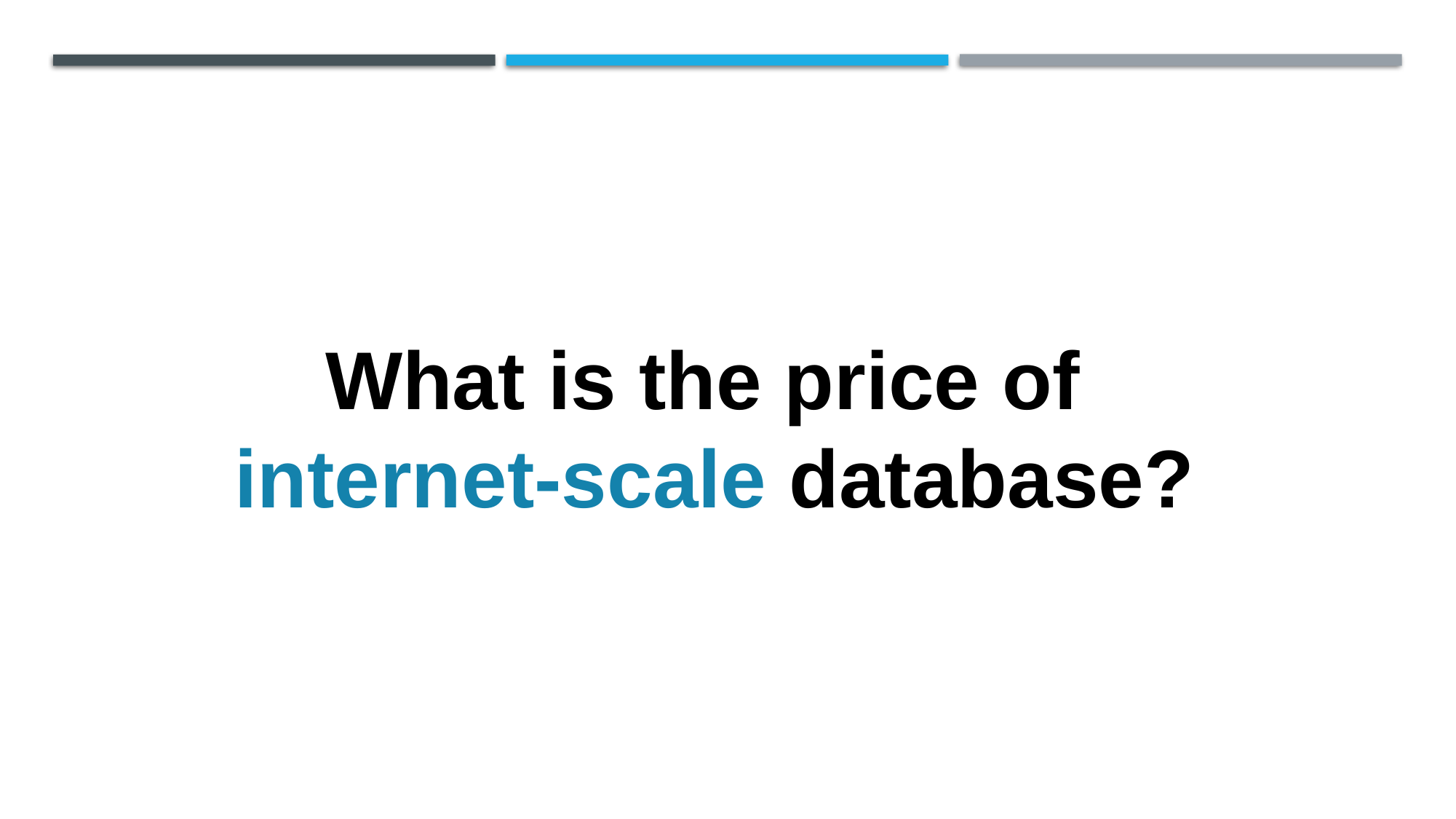

What is the price of
internet-scale database?